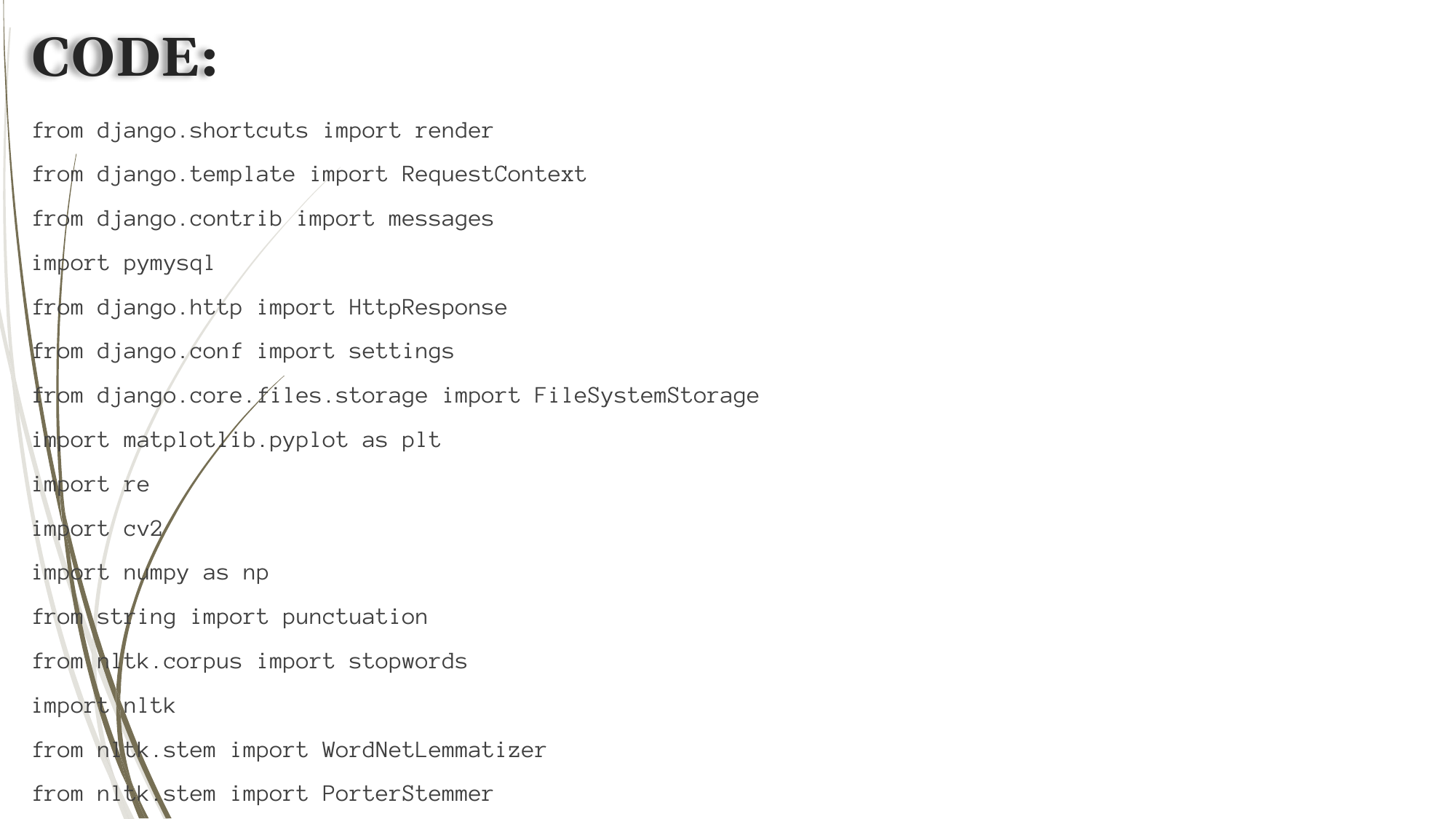

# CODE:
from django.shortcuts import render
from django.template import RequestContext
from django.contrib import messages
import pymysql
from django.http import HttpResponse
from django.conf import settings
from django.core.files.storage import FileSystemStorage
import matplotlib.pyplot as plt
import re
import cv2
import numpy as np
from string import punctuation
from nltk.corpus import stopwords
import nltk
from nltk.stem import WordNetLemmatizer
from nltk.stem import PorterStemmer